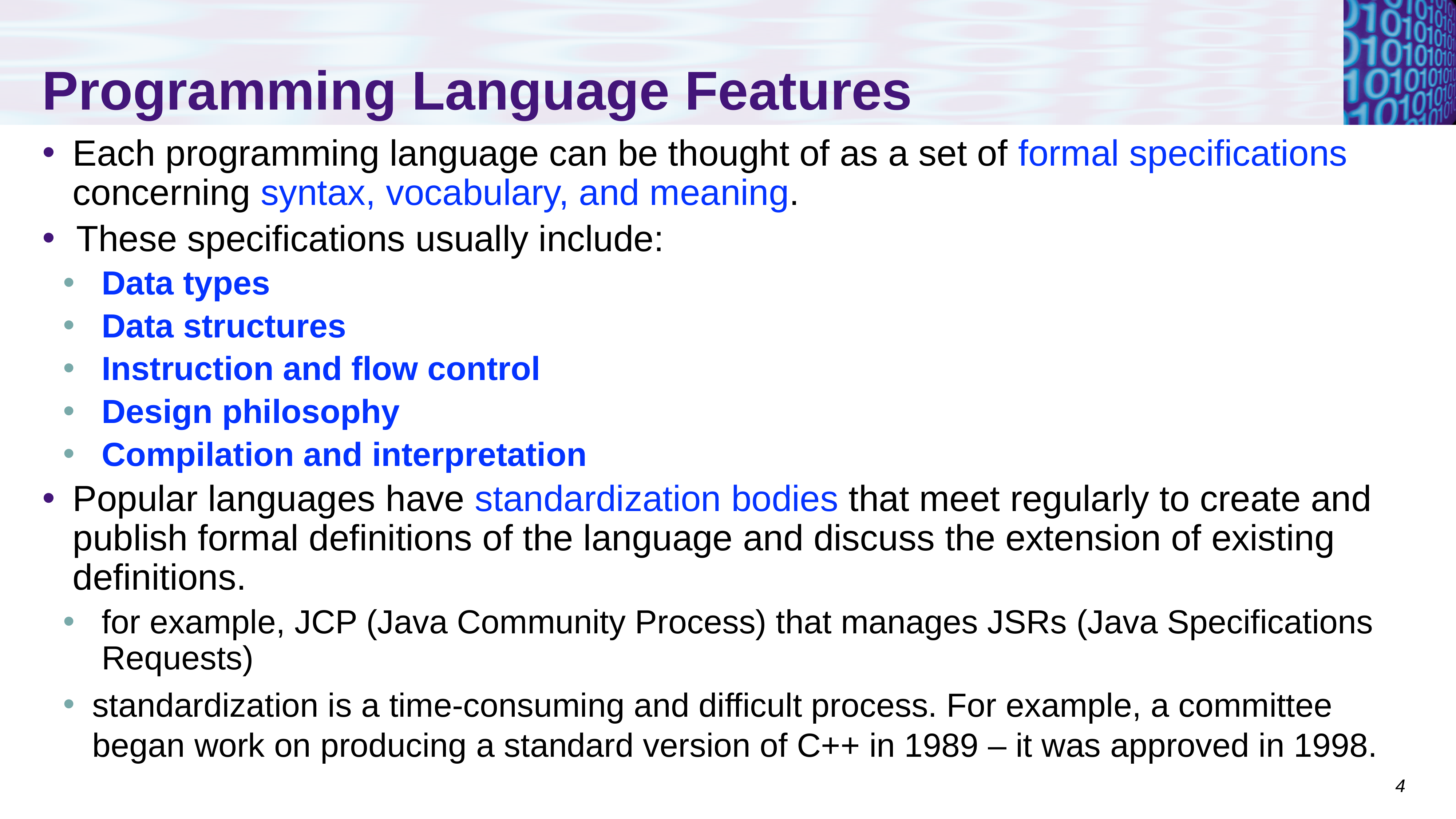

# Programming Language Features
Each programming language can be thought of as a set of formal specifications concerning syntax, vocabulary, and meaning.
These specifications usually include:
Data types
Data structures
Instruction and flow control
Design philosophy
Compilation and interpretation
Popular languages have standardization bodies that meet regularly to create and publish formal definitions of the language and discuss the extension of existing definitions.
for example, JCP (Java Community Process) that manages JSRs (Java Specifications Requests)
standardization is a time-consuming and difficult process. For example, a committee began work on producing a standard version of C++ in 1989 – it was approved in 1998.
4